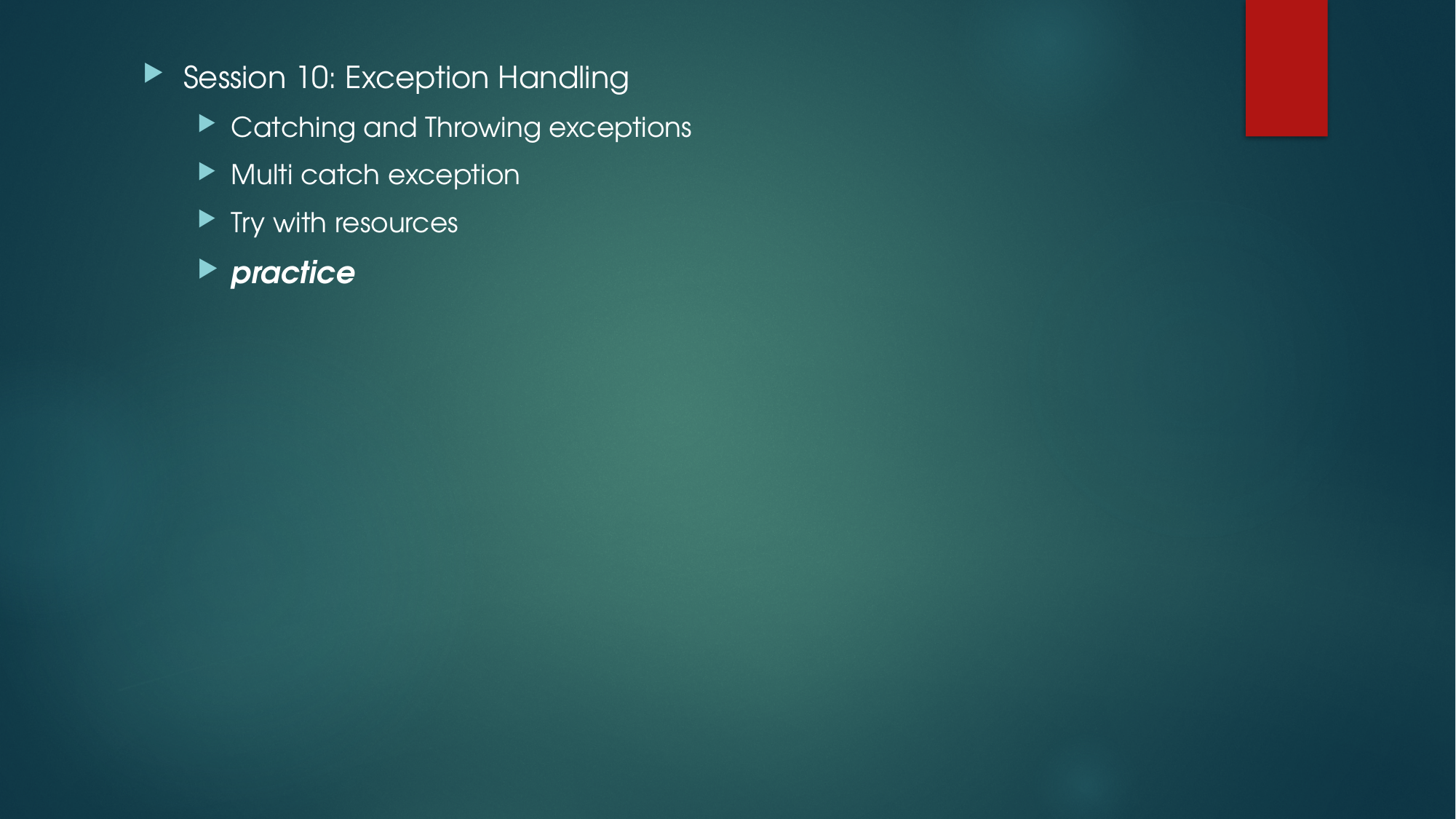

Session 10: Exception Handling
Catching and Throwing exceptions
Multi catch exception
Try with resources
practice